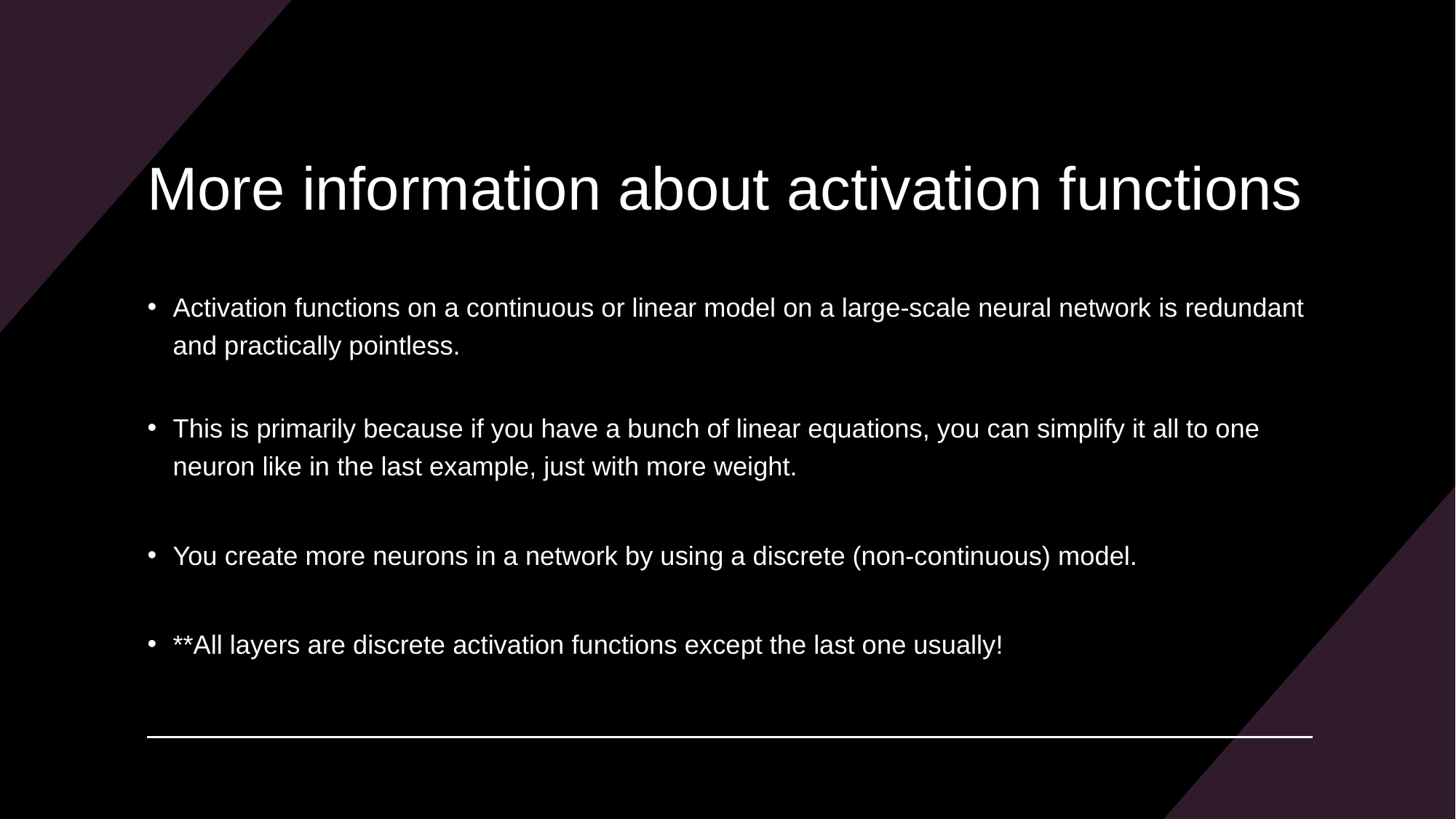

# More information about activation functions
Activation functions on a continuous or linear model on a large-scale neural network is redundant and practically pointless.
This is primarily because if you have a bunch of linear equations, you can simplify it all to one neuron like in the last example, just with more weight.
You create more neurons in a network by using a discrete (non-continuous) model.
**All layers are discrete activation functions except the last one usually!